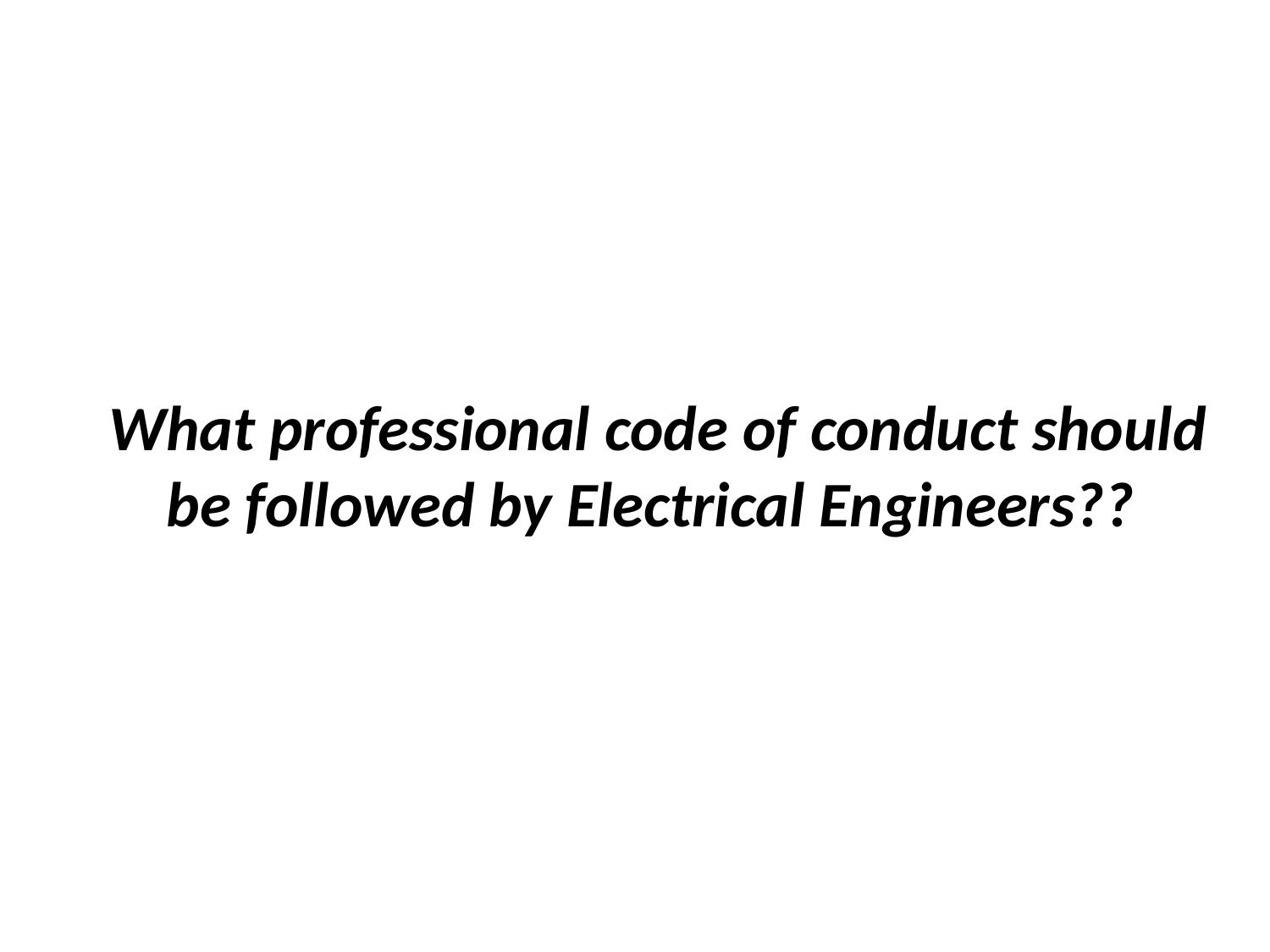

What professional code of conduct should be followed by Electrical Engineers??